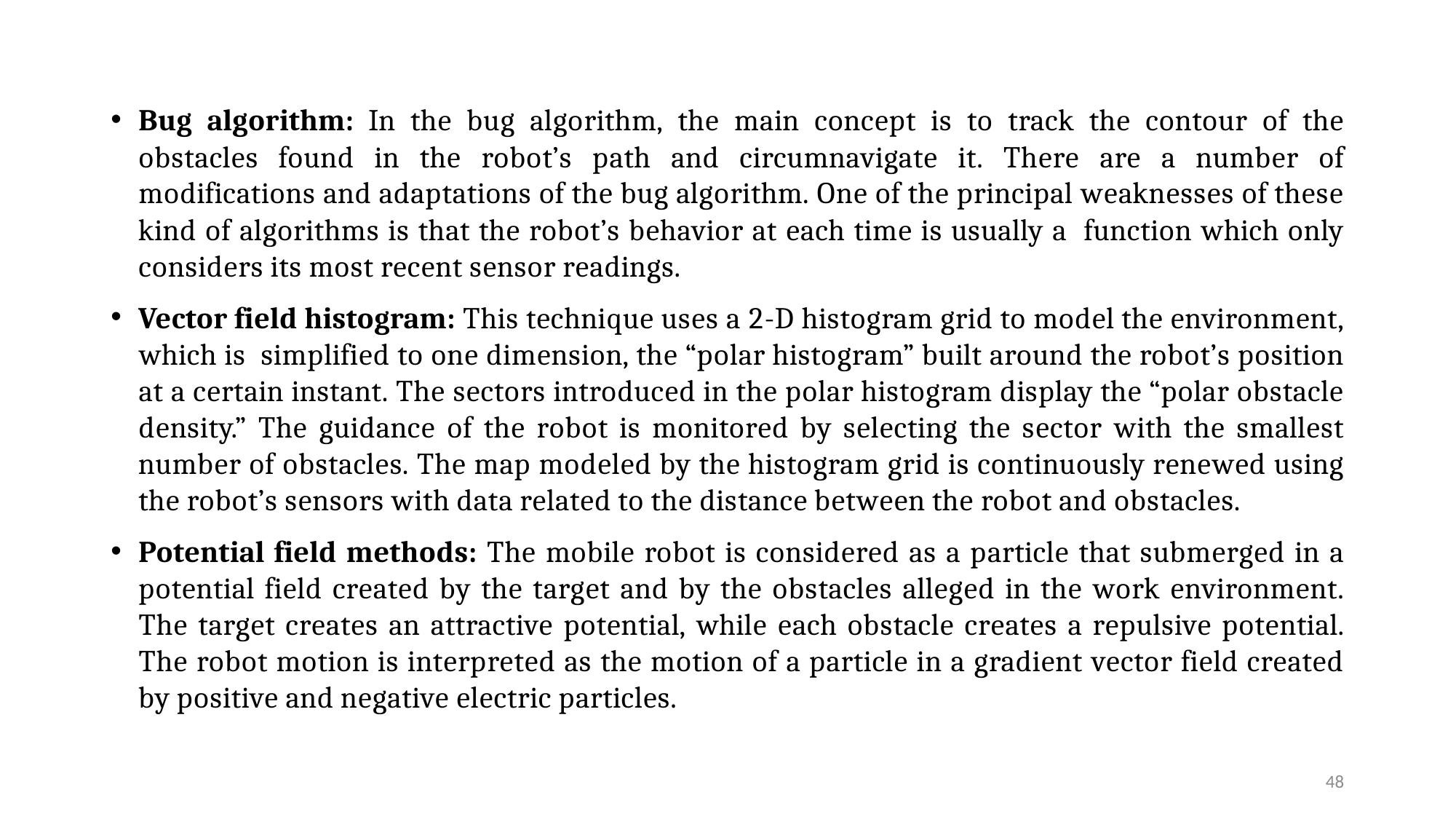

Bug algorithm: In the bug algorithm, the main concept is to track the contour of the obstacles found in the robot’s path and circumnavigate it. There are a number of modifications and adaptations of the bug algorithm. One of the principal weaknesses of these kind of algorithms is that the robot’s behavior at each time is usually a  function which only considers its most recent sensor readings.
Vector field histogram: This technique uses a 2-D histogram grid to model the environment, which is  simplified to one dimension, the “polar histogram” built around the robot’s position at a certain instant. The sectors introduced in the polar histogram display the “polar obstacle density.” The guidance of the robot is monitored by selecting the sector with the smallest number of obstacles. The map modeled by the histogram grid is continuously renewed using the robot’s sensors with data related to the distance between the robot and obstacles.
Potential field methods: The mobile robot is considered as a particle that submerged in a potential field created by the target and by the obstacles alleged in the work environment. The target creates an attractive potential, while each obstacle creates a repulsive potential. The robot motion is interpreted as the motion of a particle in a gradient vector field created by positive and negative electric particles.
48